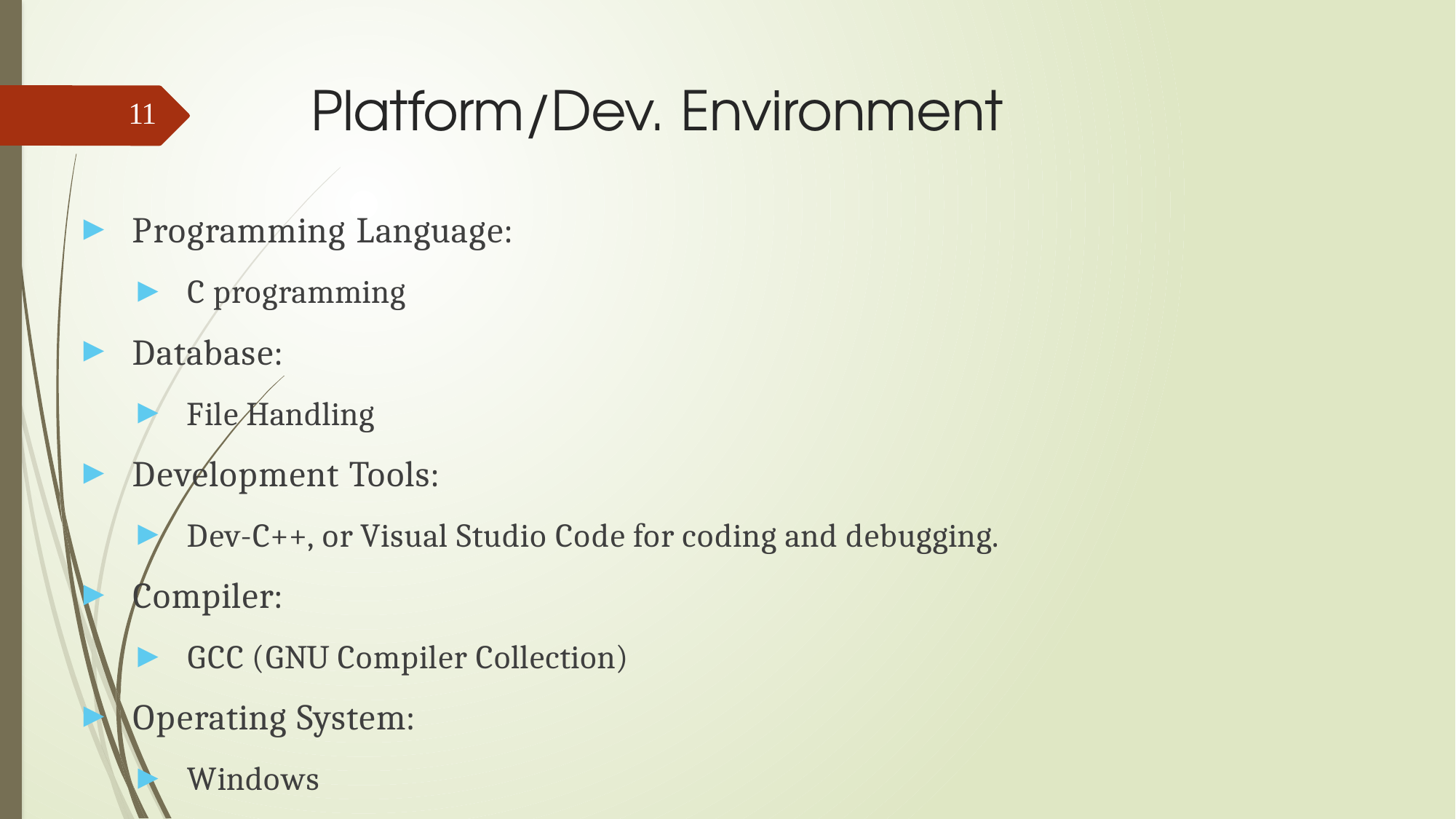

# Platform/Dev. Environment
11
Programming Language:
C programming
Database:
File Handling
Development Tools:
Dev-C++, or Visual Studio Code for coding and debugging.
Compiler:
GCC (GNU Compiler Collection)
Operating System:
Windows